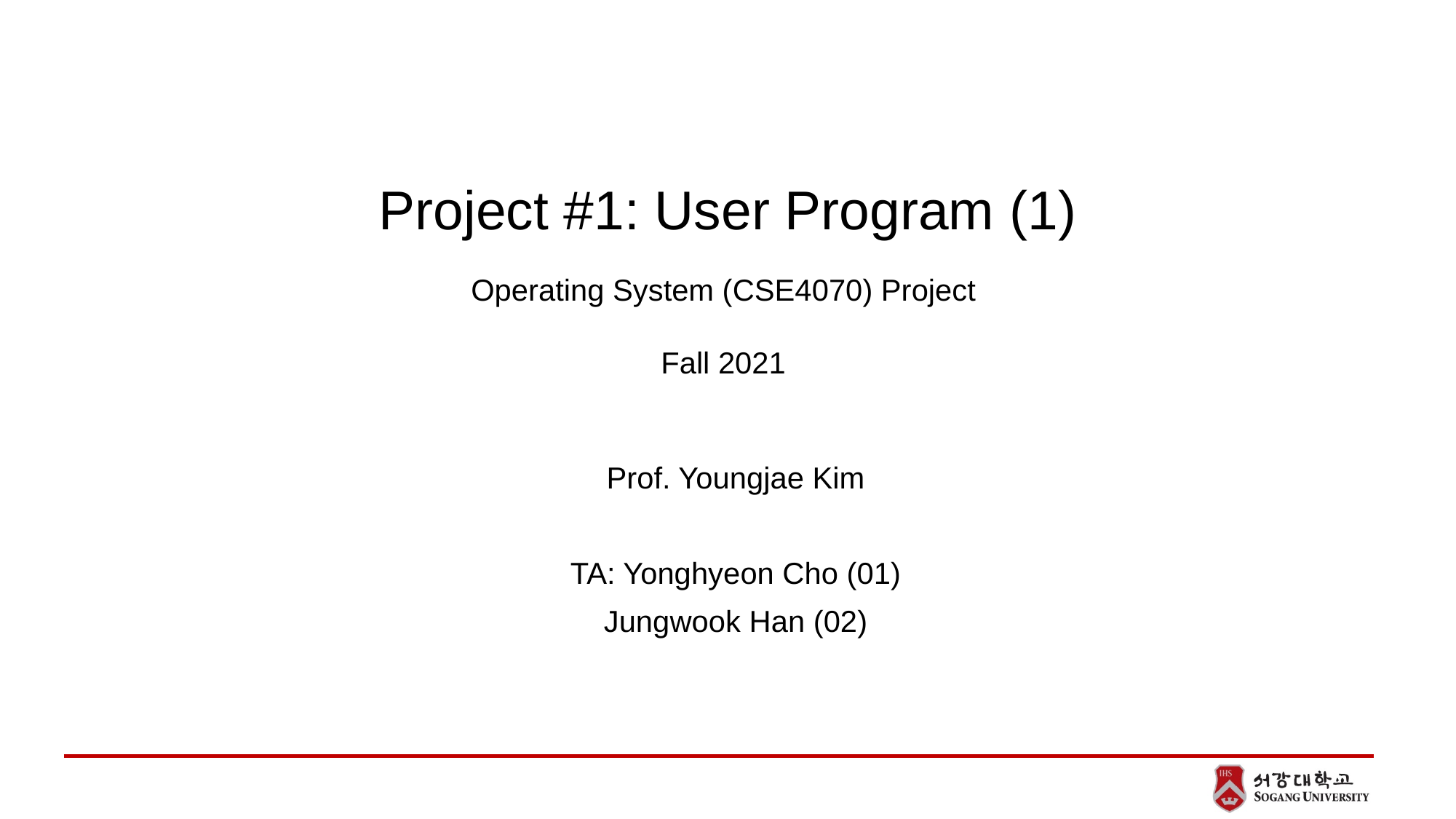

# Project #1: User Program (1)
Operating System (CSE4070) Project

Fall 2021

Prof. Youngjae Kim

TA: Yonghyeon Cho (01)
Jungwook Han (02)